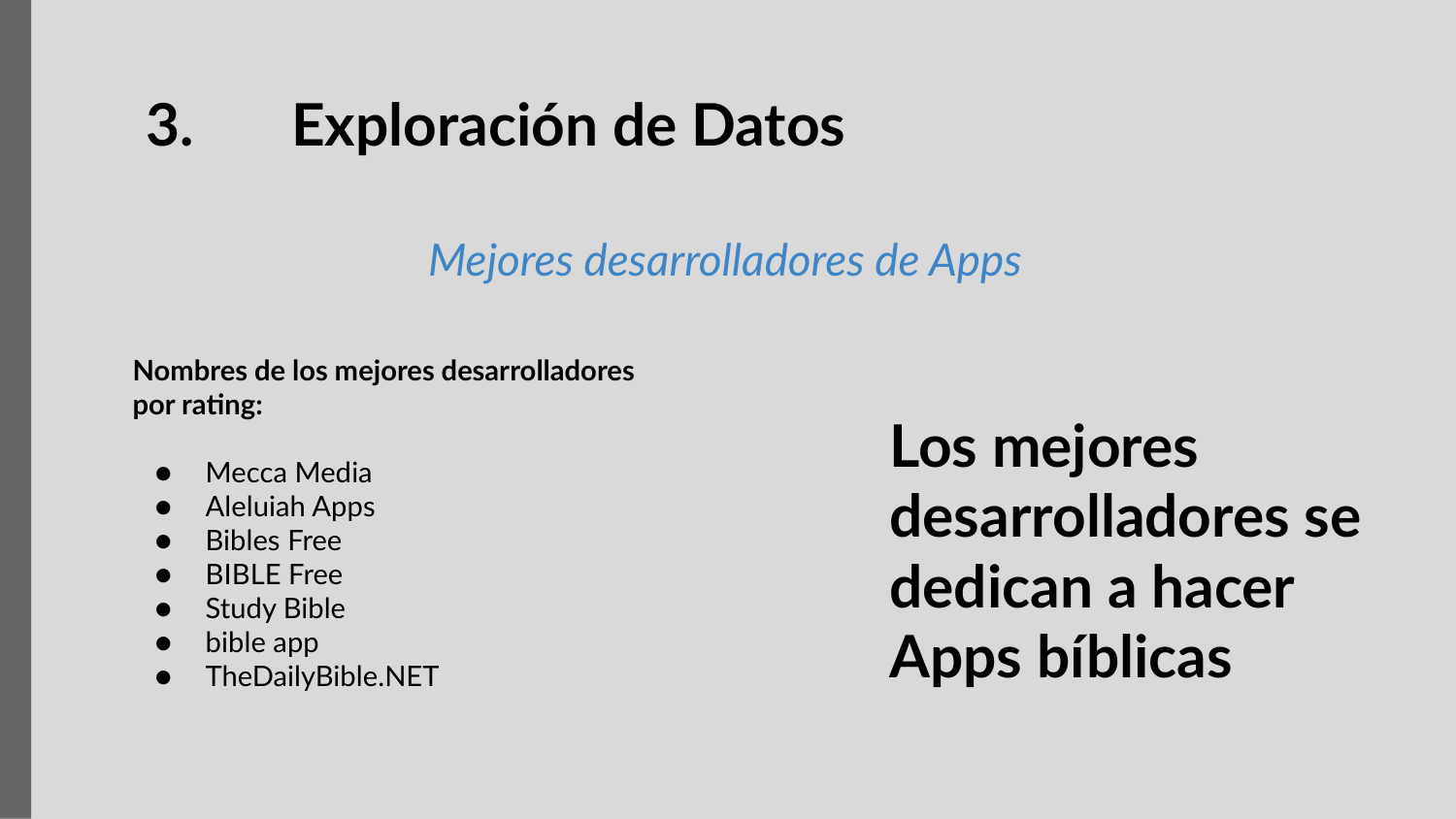

3.	Exploración de Datos
Mejores desarrolladores de Apps
Nombres de los mejores desarrolladores por rating:

Mecca Media
Aleluiah Apps
Bibles Free
BIBLE Free
Study Bible
bible app
TheDailyBible.NET

Los mejores desarrolladores se dedican a hacer Apps bíblicas